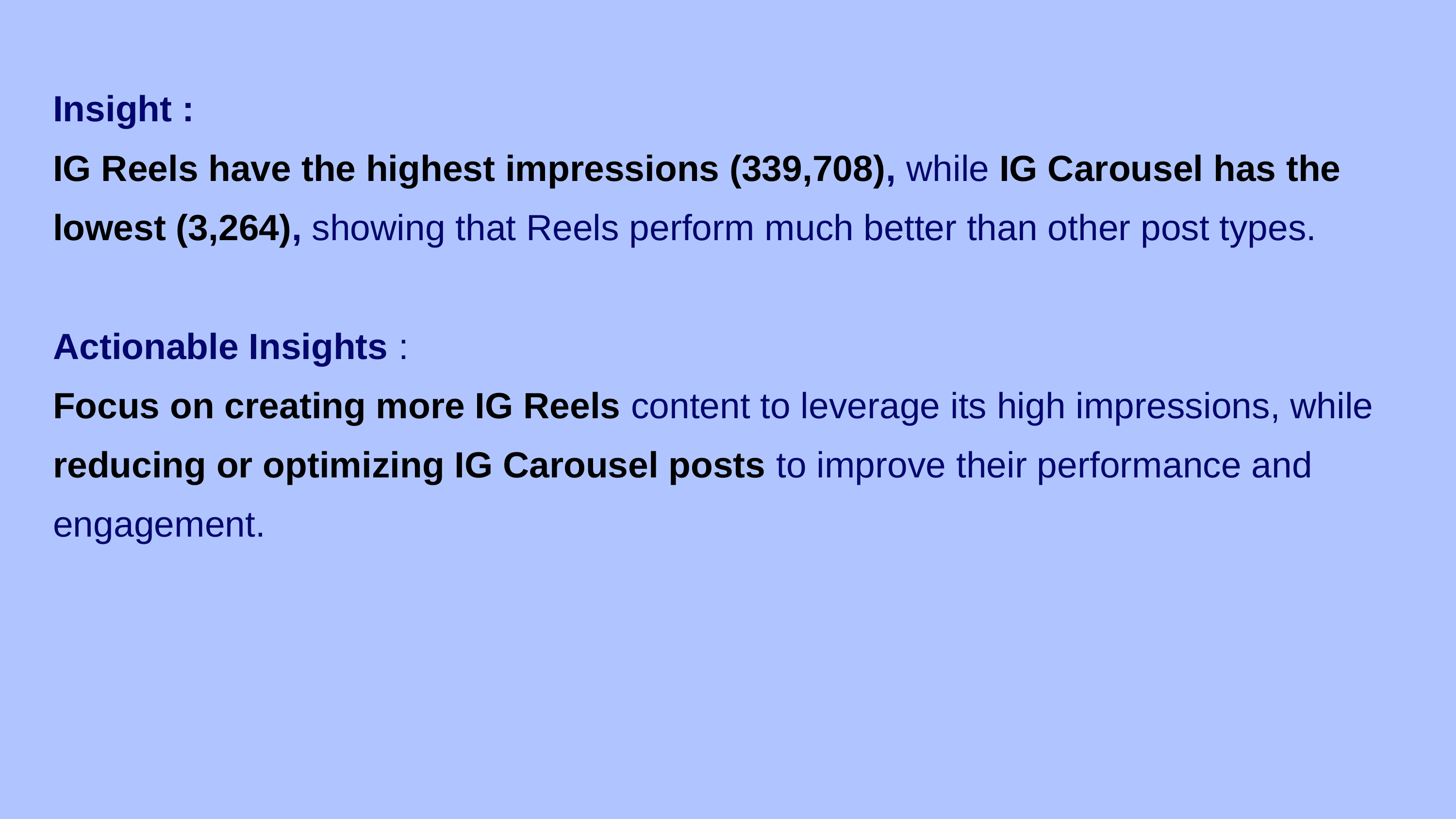

Insight :
IG Reels have the highest impressions (339,708), while IG Carousel has the lowest (3,264), showing that Reels perform much better than other post types.

Actionable Insights :
Focus on creating more IG Reels content to leverage its high impressions, while reducing or optimizing IG Carousel posts to improve their performance and engagement.